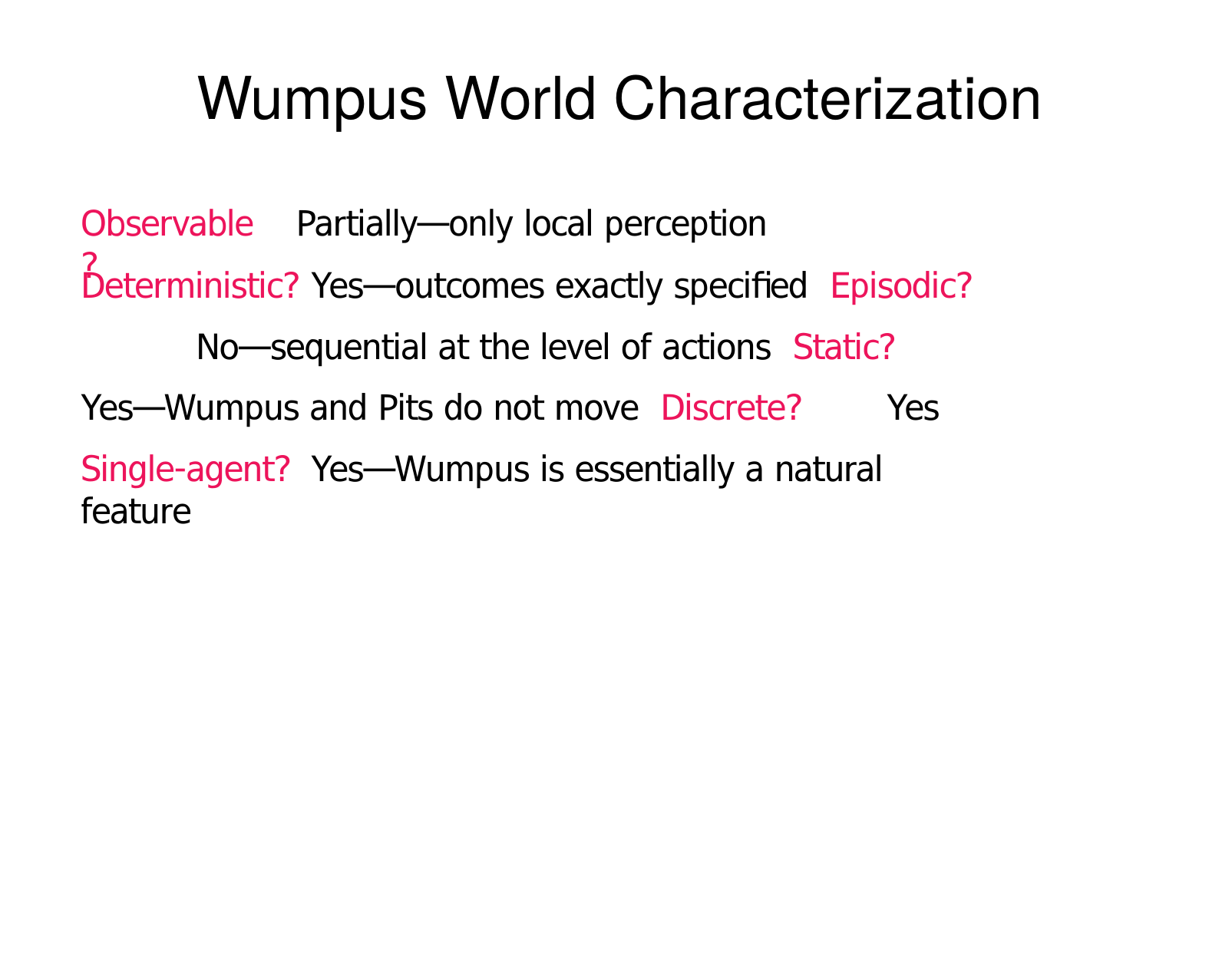

# Wumpus World Characterization
Observable?
Partially—only local perception
Deterministic?	Yes—outcomes exactly specified  Episodic?		No—sequential at the level of actions  Static?	Yes—Wumpus and Pits do not move  Discrete?	Yes
Single-agent?	Yes—Wumpus is essentially a natural feature